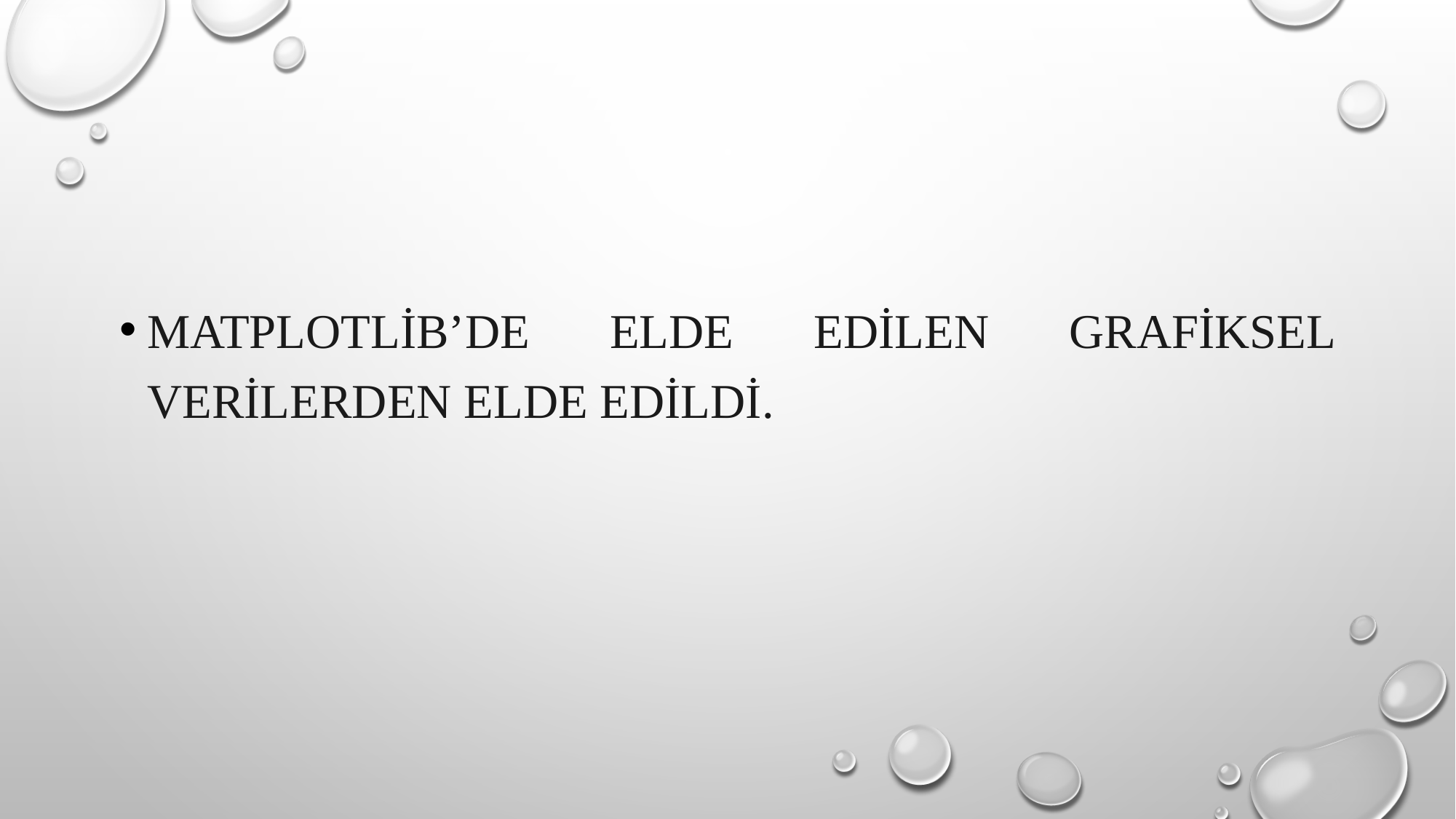

Matplotlib’de elde edilen grafiksel verilerden elde edildi.